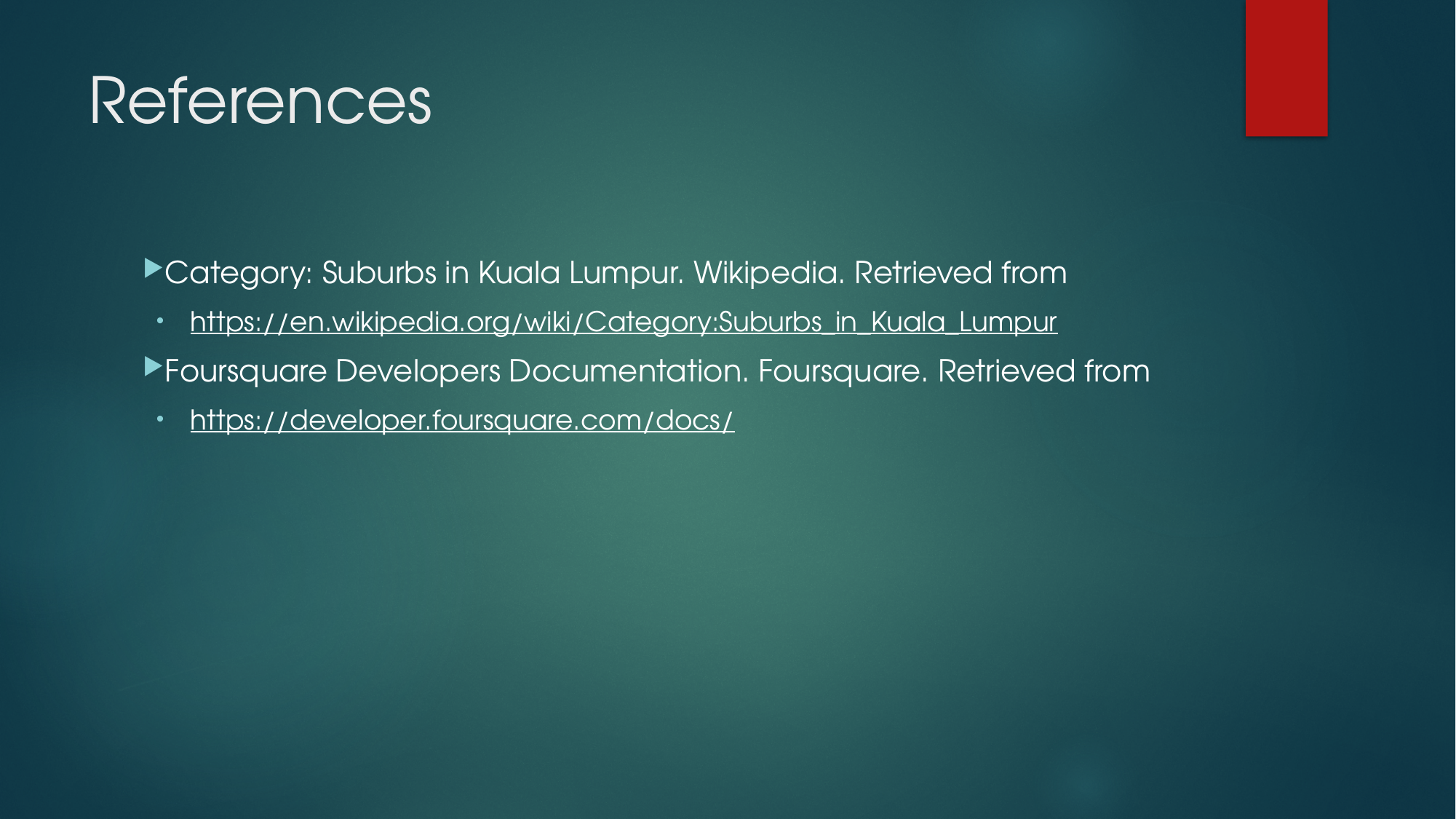

# References
Category: Suburbs in Kuala Lumpur. Wikipedia. Retrieved from
https://en.wikipedia.org/wiki/Category:Suburbs_in_Kuala_Lumpur
Foursquare Developers Documentation. Foursquare. Retrieved from
https://developer.foursquare.com/docs/